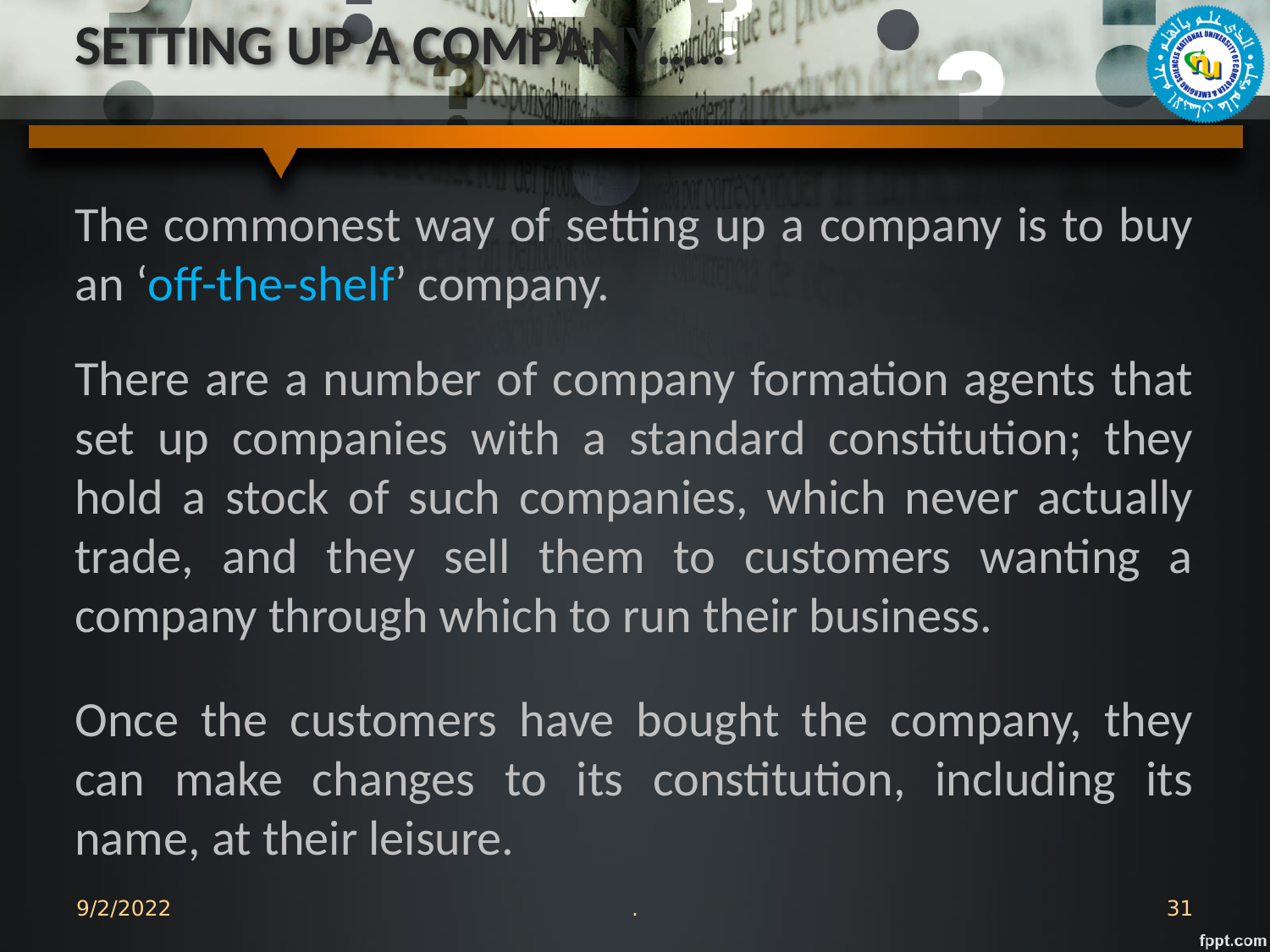

# SETTING UP A COMPANY…..
The commonest way of setting up a company is to buy an ‘off-the-shelf’ company.

There are a number of company formation agents that set up companies with a standard constitution; they hold a stock of such companies, which never actually trade, and they sell them to customers wanting a company through which to run their business.

Once the customers have bought the company, they can make changes to its constitution, including its name, at their leisure.
9/2/2022
.
31